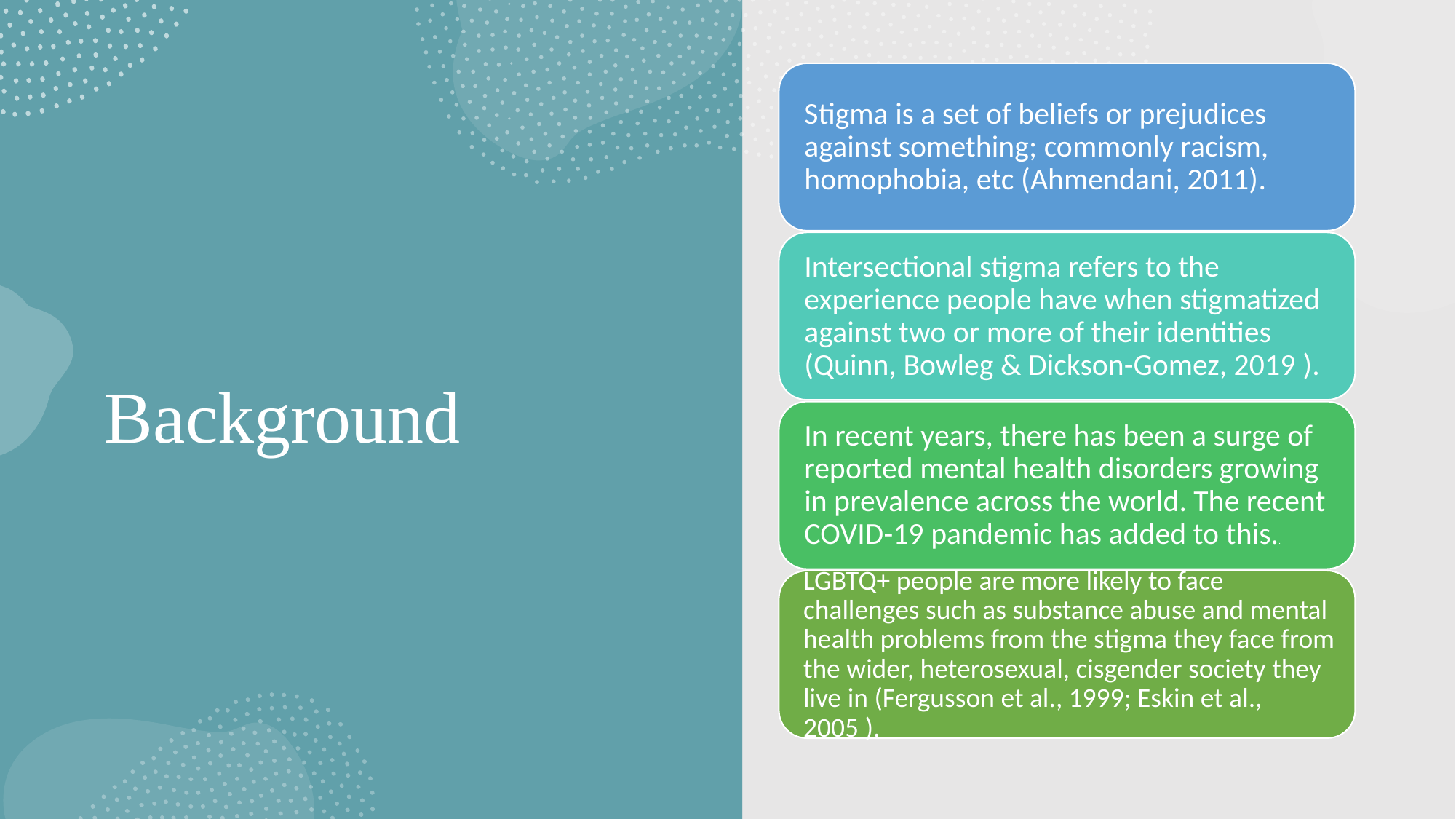

Stigma is a set of beliefs or prejudices against something; commonly racism, homophobia, etc (Ahmendani, 2011).
Intersectional stigma refers to the experience people have when stigmatized against two or more of their identities (Quinn, Bowleg & Dickson-Gomez, 2019 ).
In recent years, there has been a surge of reported mental health disorders growing in prevalence across the world. The recent COVID-19 pandemic has added to this..
LGBTQ+ people are more likely to face challenges such as substance abuse and mental health problems from the stigma they face from the wider, heterosexual, cisgender society they live in (Fergusson et al., 1999; Eskin et al., 2005 ).
# Background